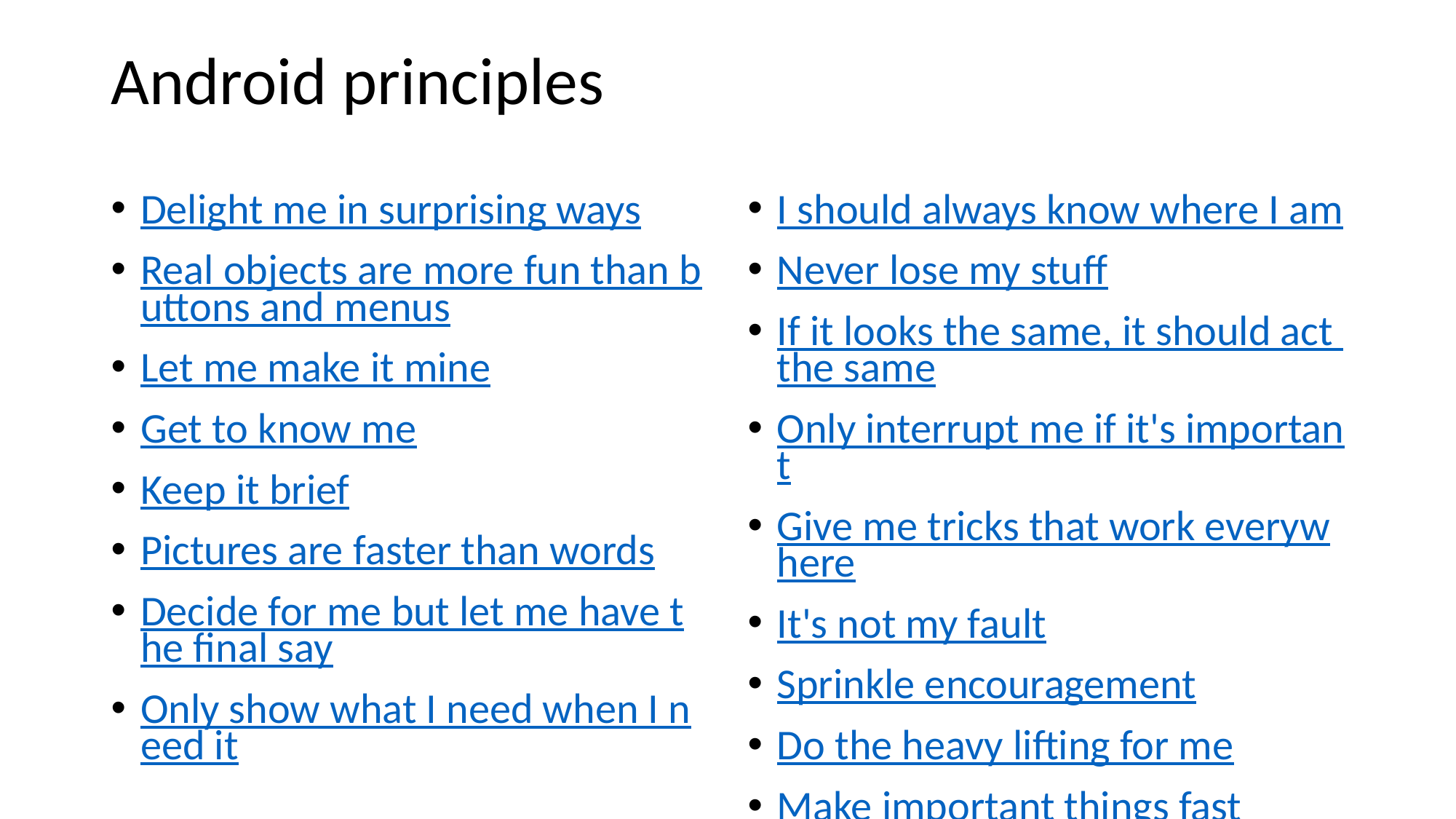

# Android principles
Delight me in surprising ways
Real objects are more fun than buttons and menus
Let me make it mine
Get to know me
Keep it brief
Pictures are faster than words
Decide for me but let me have the final say
Only show what I need when I need it

I should always know where I am
Never lose my stuff
If it looks the same, it should act the same
Only interrupt me if it's important
Give me tricks that work everywhere
It's not my fault
Sprinkle encouragement
Do the heavy lifting for me
Make important things fast